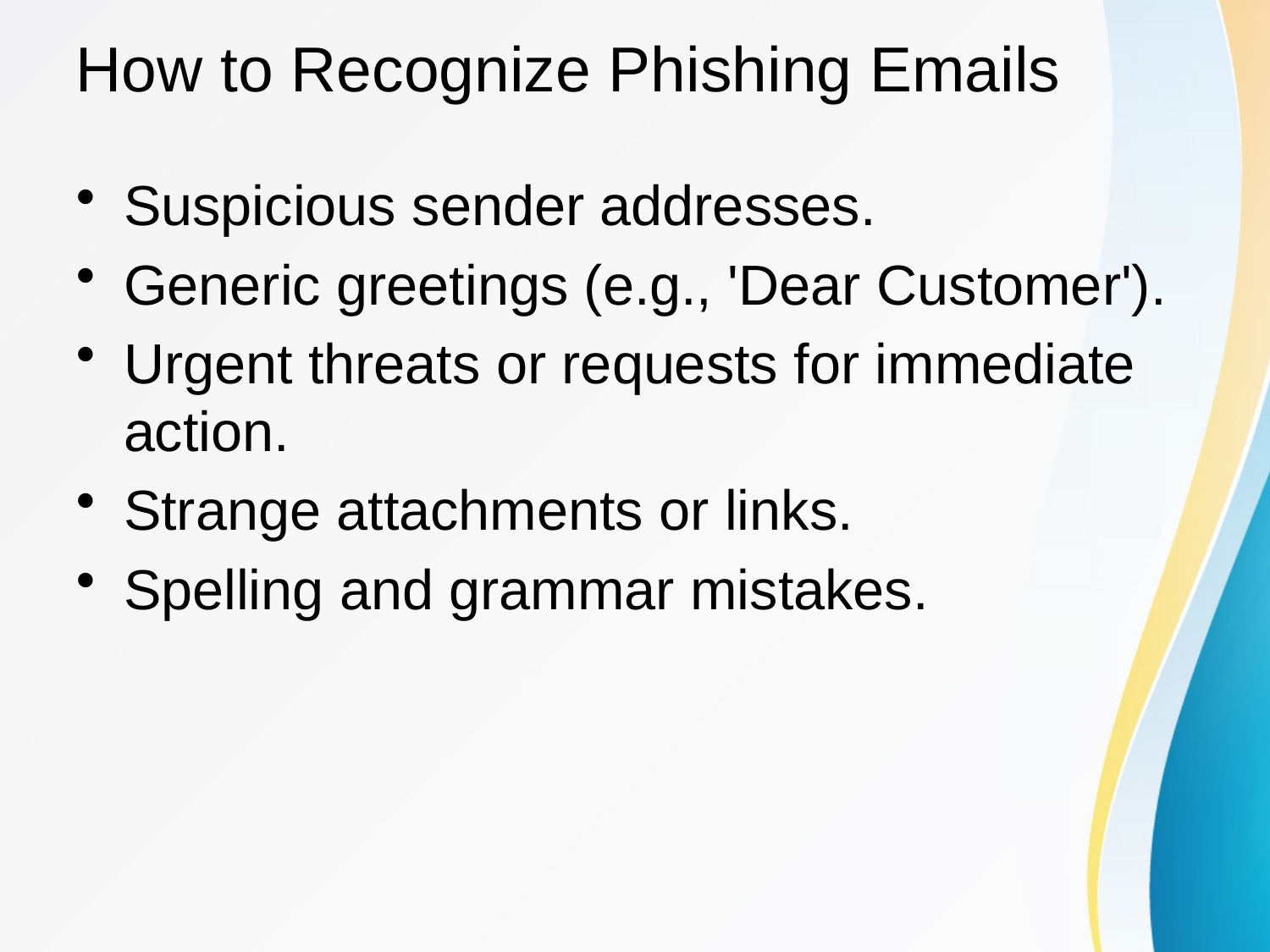

# How to Recognize Phishing Emails
Suspicious sender addresses.
Generic greetings (e.g., 'Dear Customer').
Urgent threats or requests for immediate action.
Strange attachments or links.
Spelling and grammar mistakes.